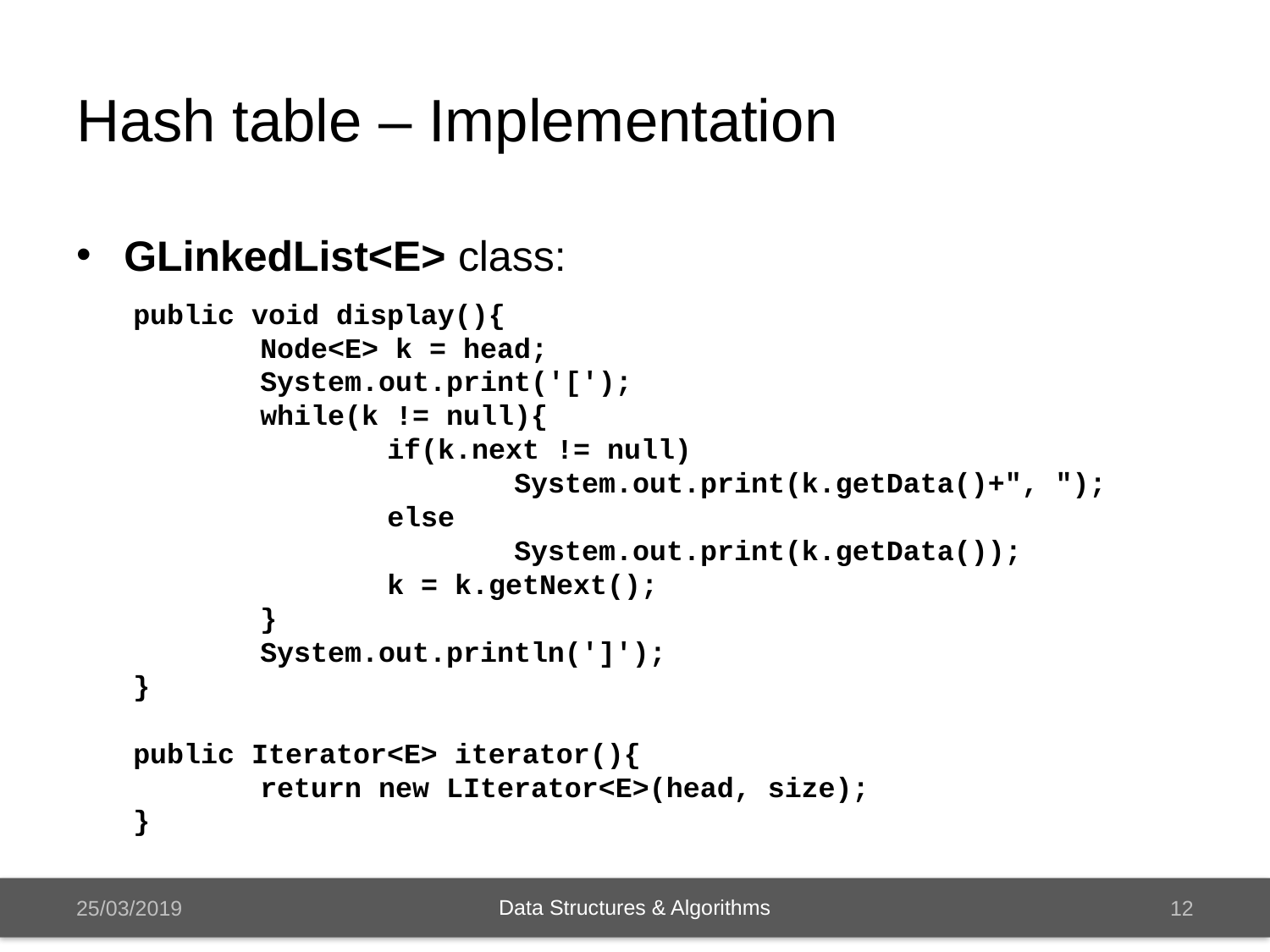

# Hash table – Implementation
GLinkedList<E> class:
	public void display(){
		Node<E> k = head;
		System.out.print('[');
		while(k != null){
			if(k.next != null)
				System.out.print(k.getData()+", ");
			else
				System.out.print(k.getData());
			k = k.getNext();
		}
		System.out.println(']');
	}

	public Iterator<E> iterator(){
		return new LIterator<E>(head, size);
	}
25/03/2019
12